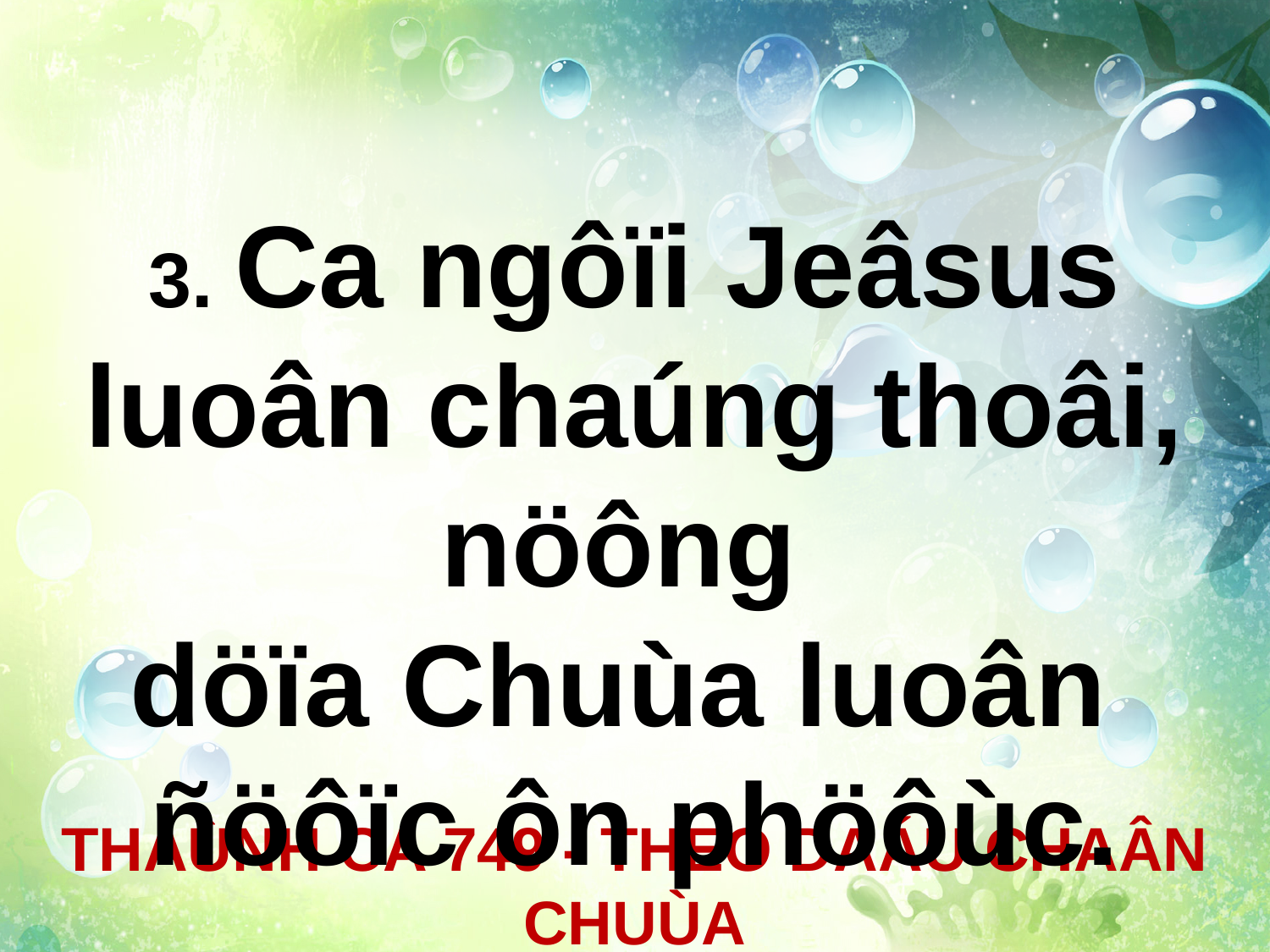

3. Ca ngôïi Jeâsus luoân chaúng thoâi, nöông
döïa Chuùa luoân
ñöôïc ôn phöôùc.
THAÙNH CA 749 - THEO DAÁU CHAÂN CHUÙA